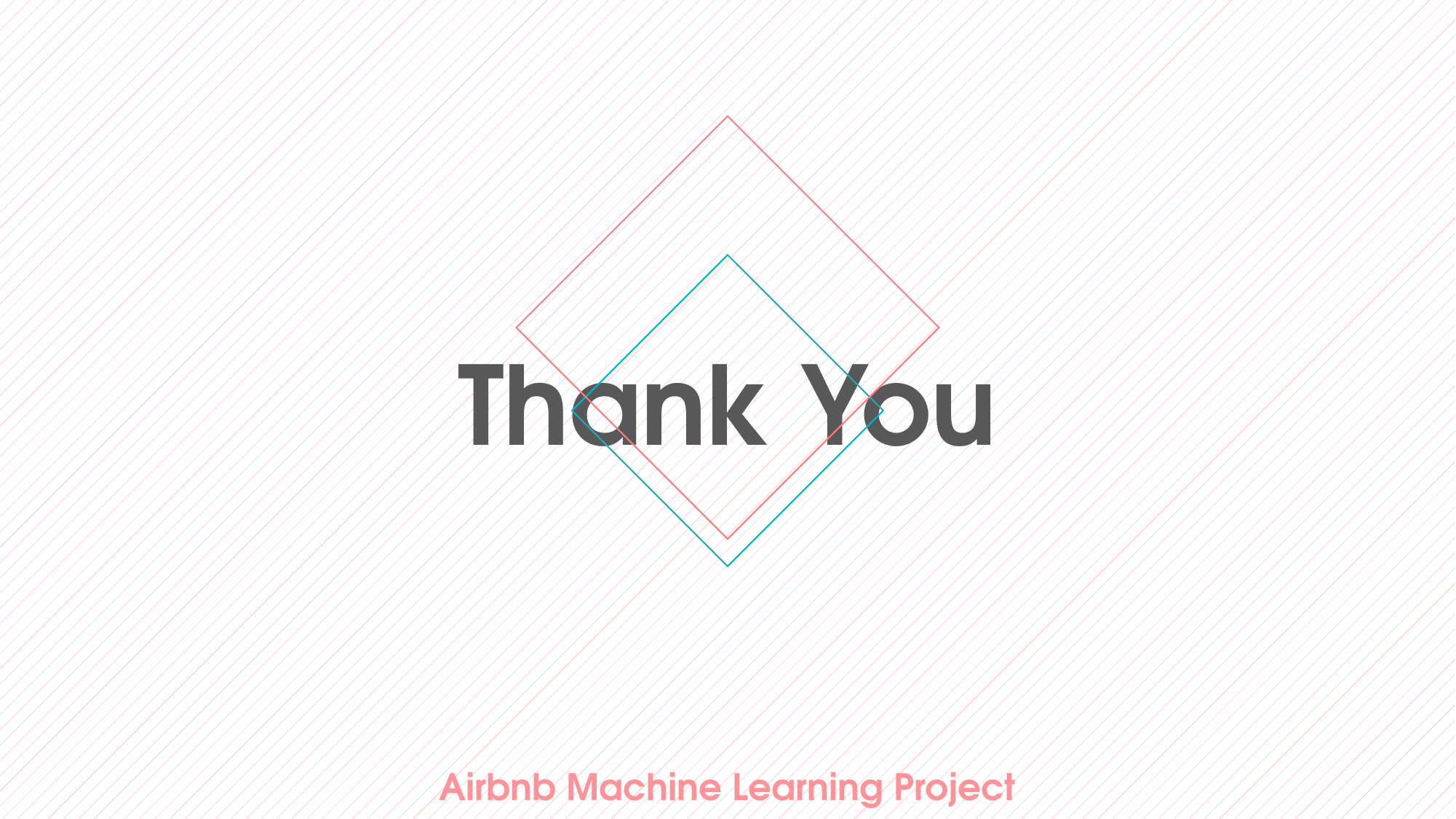

# Thank You

Airbnb Machine Learning Project